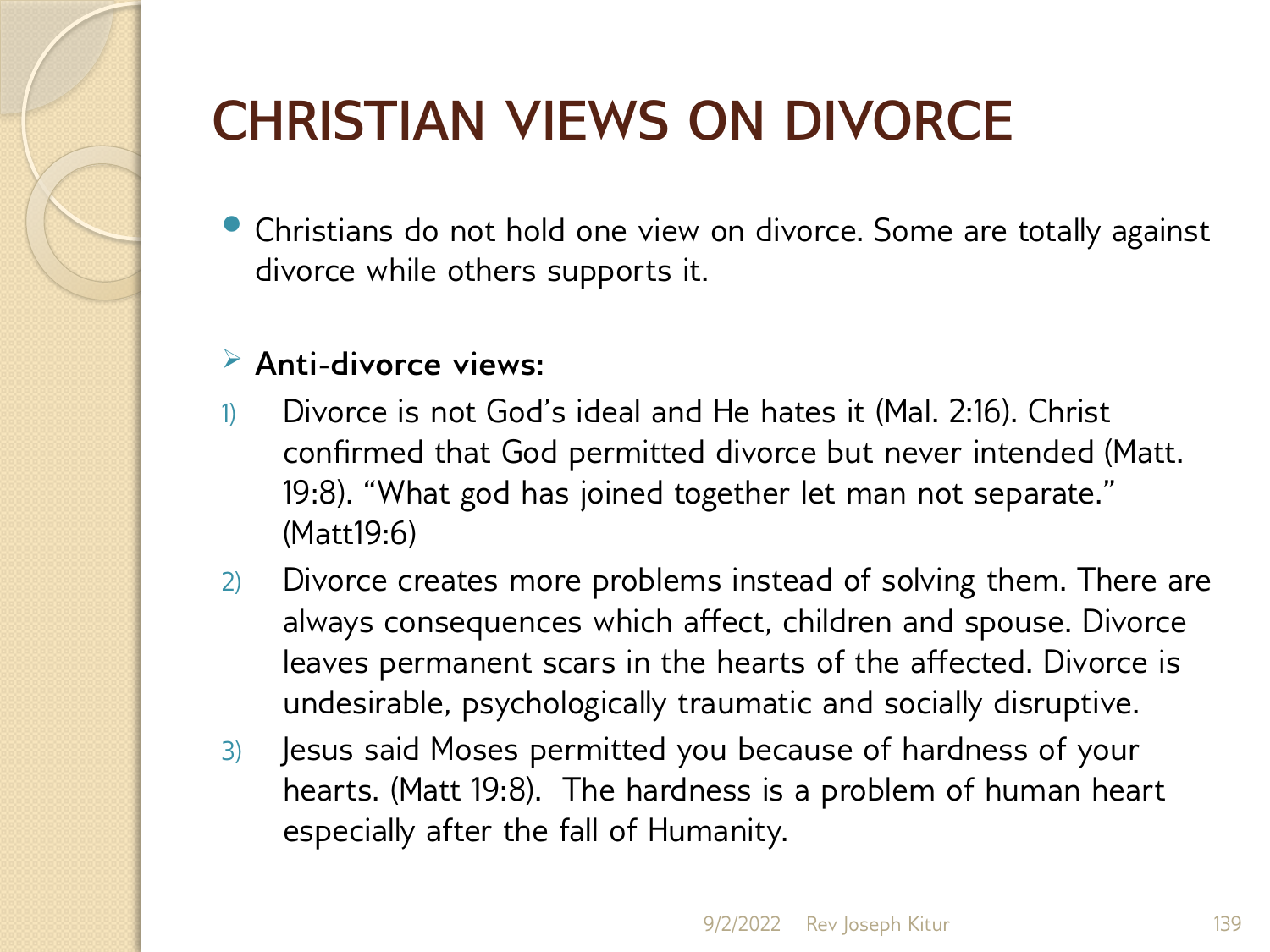

# CHRISTIAN VIEWS ON DIVORCE
Christians do not hold one view on divorce. Some are totally against divorce while others supports it.

Anti-divorce views:
Divorce is not God’s ideal and He hates it (Mal. 2:16). Christ confirmed that God permitted divorce but never intended (Matt. 19:8). “What god has joined together let man not separate.” (Matt19:6)
Divorce creates more problems instead of solving them. There are always consequences which affect, children and spouse. Divorce leaves permanent scars in the hearts of the affected. Divorce is undesirable, psychologically traumatic and socially disruptive.
Jesus said Moses permitted you because of hardness of your hearts. (Matt 19:8).  The hardness is a problem of human heart especially after the fall of Humanity.
9/2/2022
Rev Joseph Kitur
139